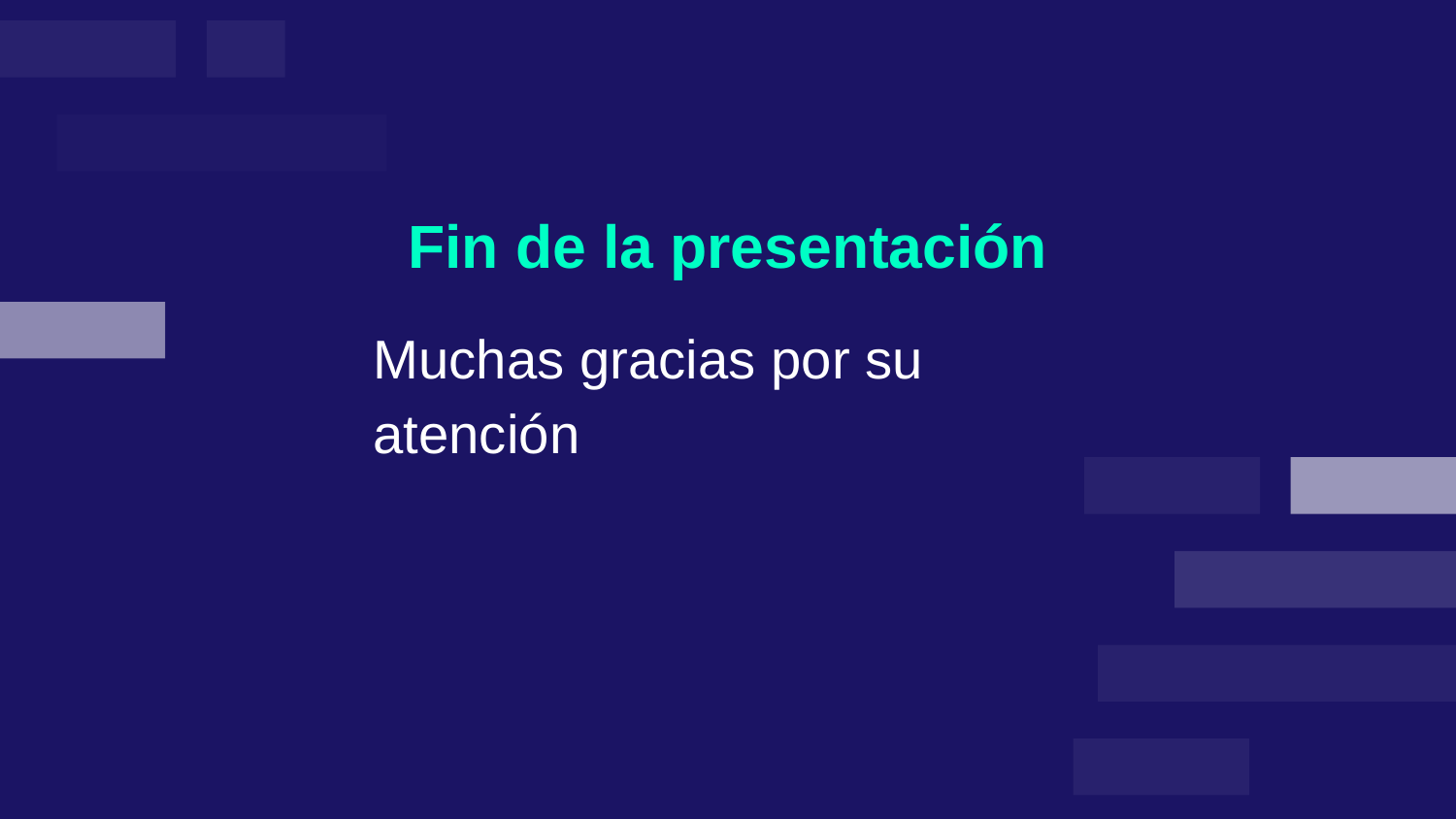

# Fin de la presentación

Muchas gracias por su atención